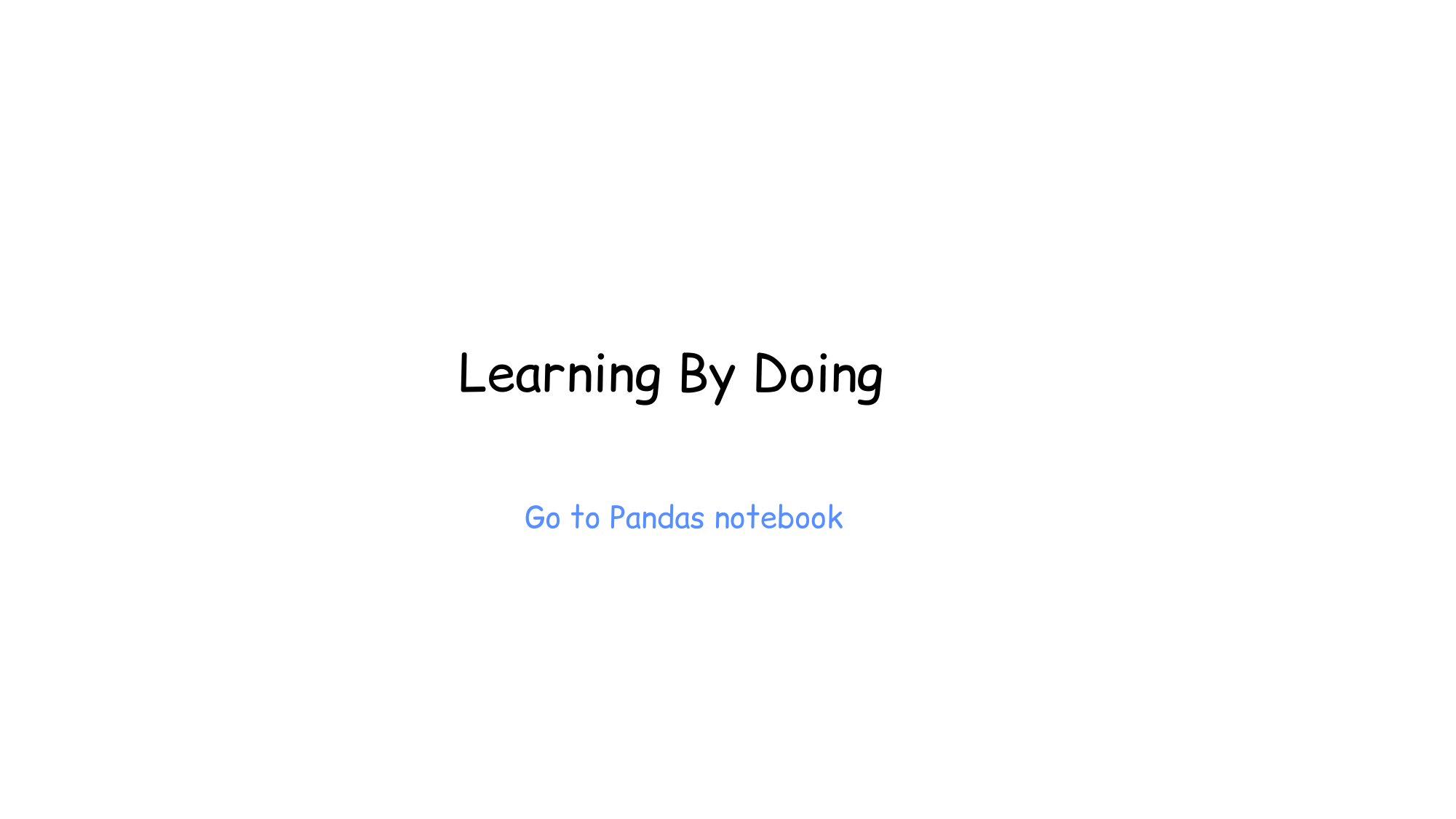

Learning By Doing
Go to Pandas notebook